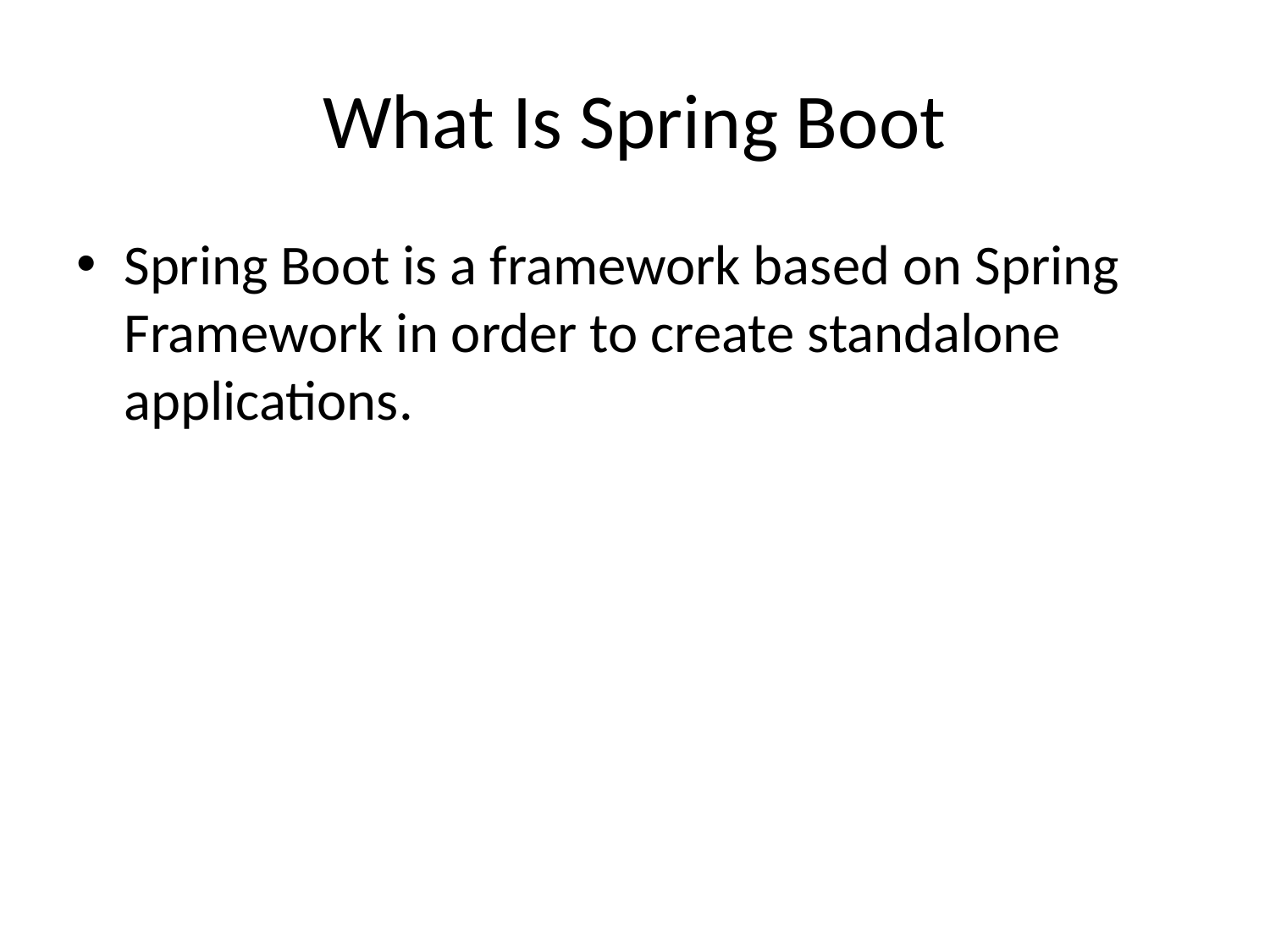

# What Is Spring Boot
Spring Boot is a framework based on Spring Framework in order to create standalone applications.